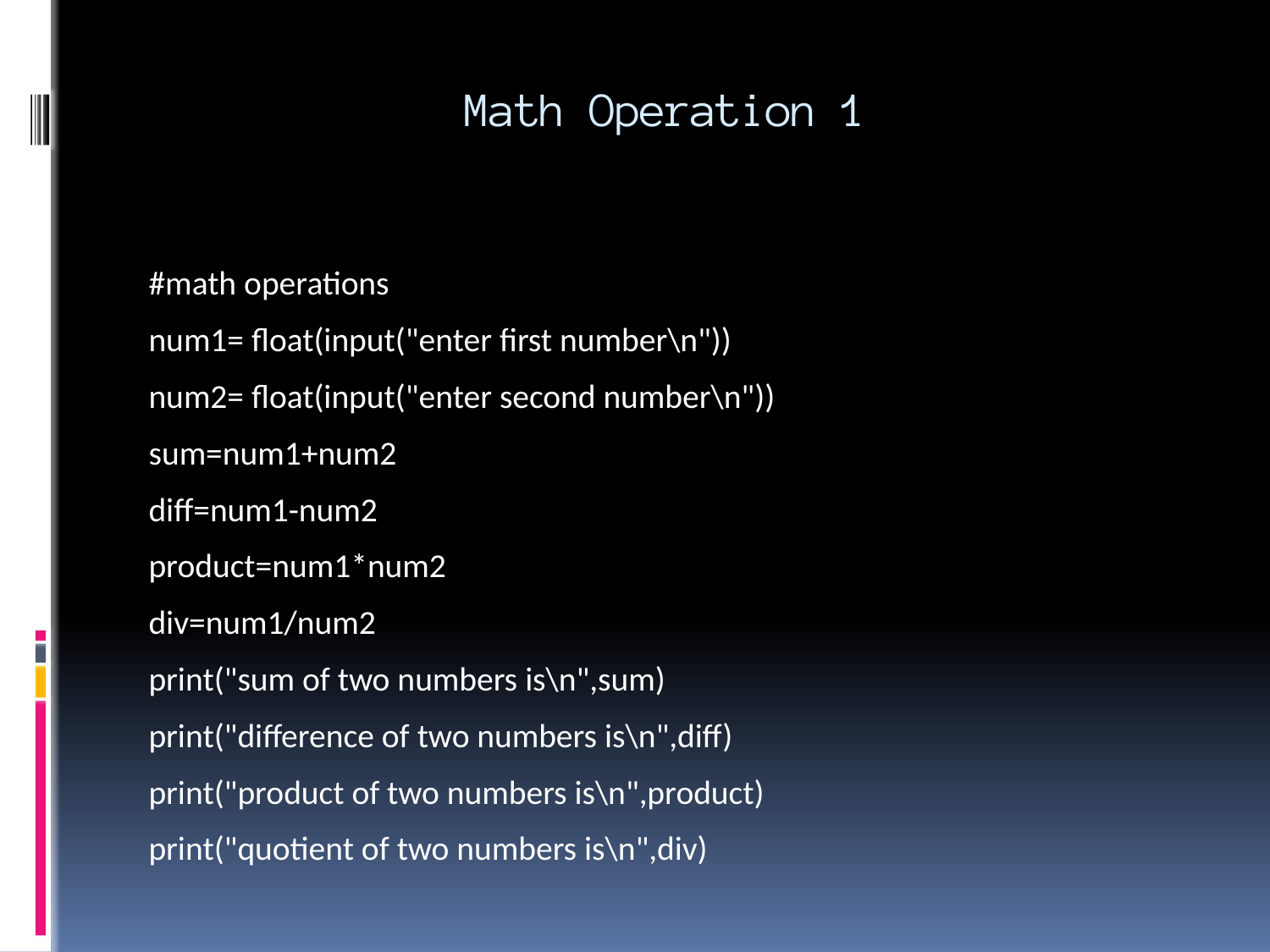

# Math Operation 1
#math operations
num1= float(input("enter first number\n"))
num2= float(input("enter second number\n"))
sum=num1+num2
diff=num1-num2
product=num1*num2
div=num1/num2
print("sum of two numbers is\n",sum)
print("difference of two numbers is\n",diff)
print("product of two numbers is\n",product)
print("quotient of two numbers is\n",div)